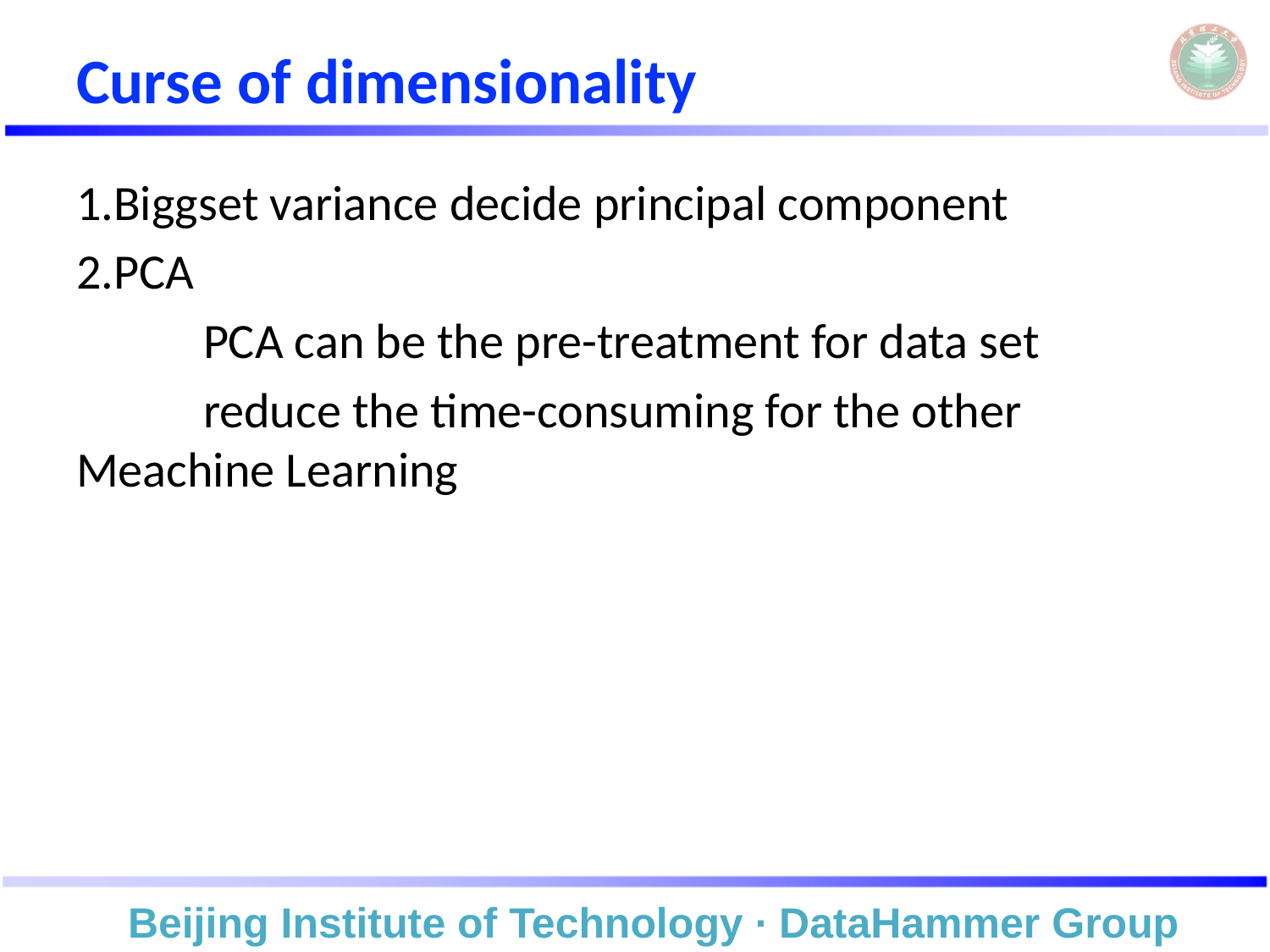

# Curse of dimensionality
1.Biggset variance decide principal component
2.PCA
	PCA can be the pre-treatment for data set
	reduce the time-consuming for the other 	Meachine Learning